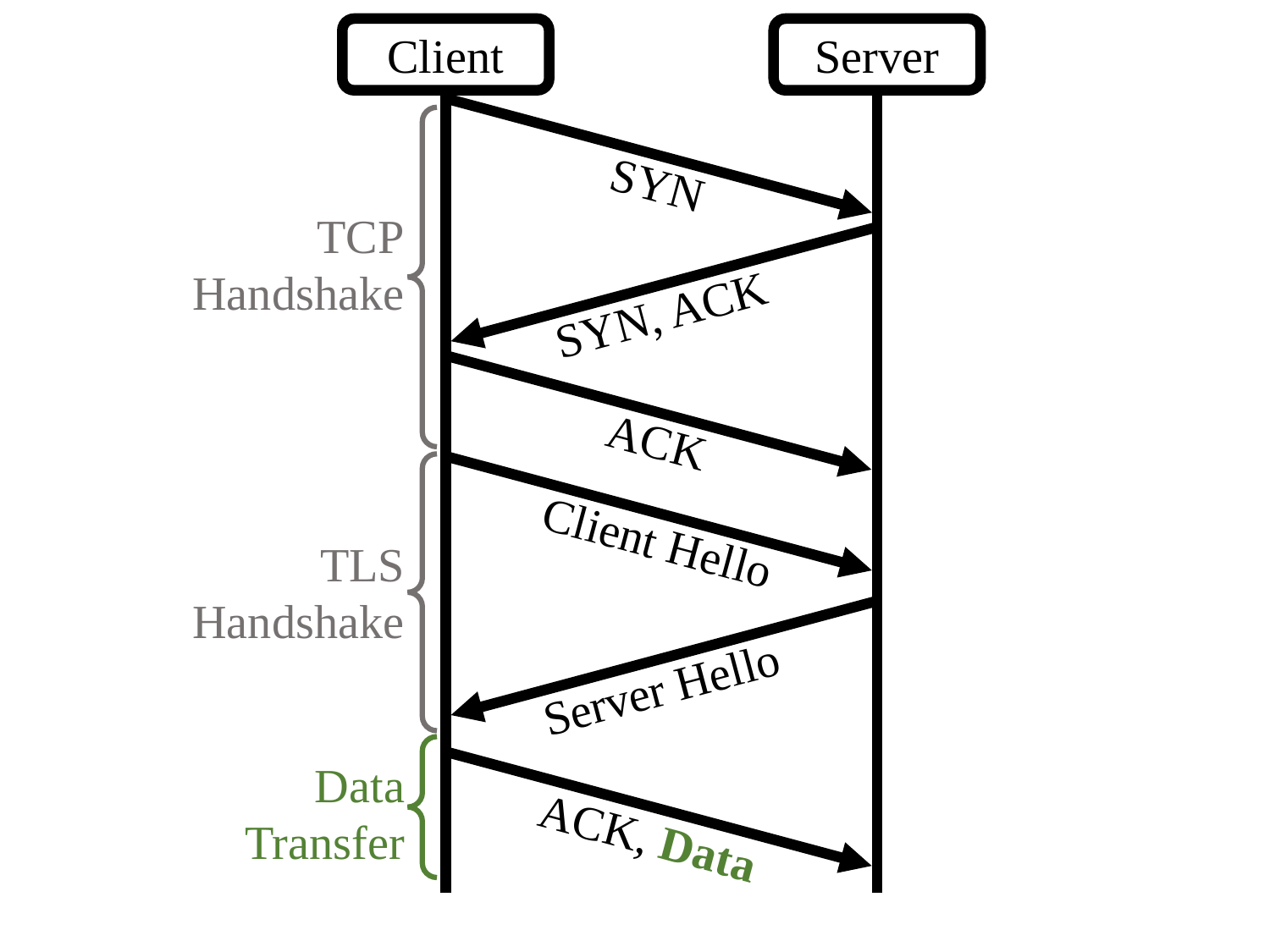

Client
Server
SYN

TCP
Handshake
SYN, ACK
ACK

Client Hello
TLS
Handshake
Server Hello

Data
Transfer
ACK, Data